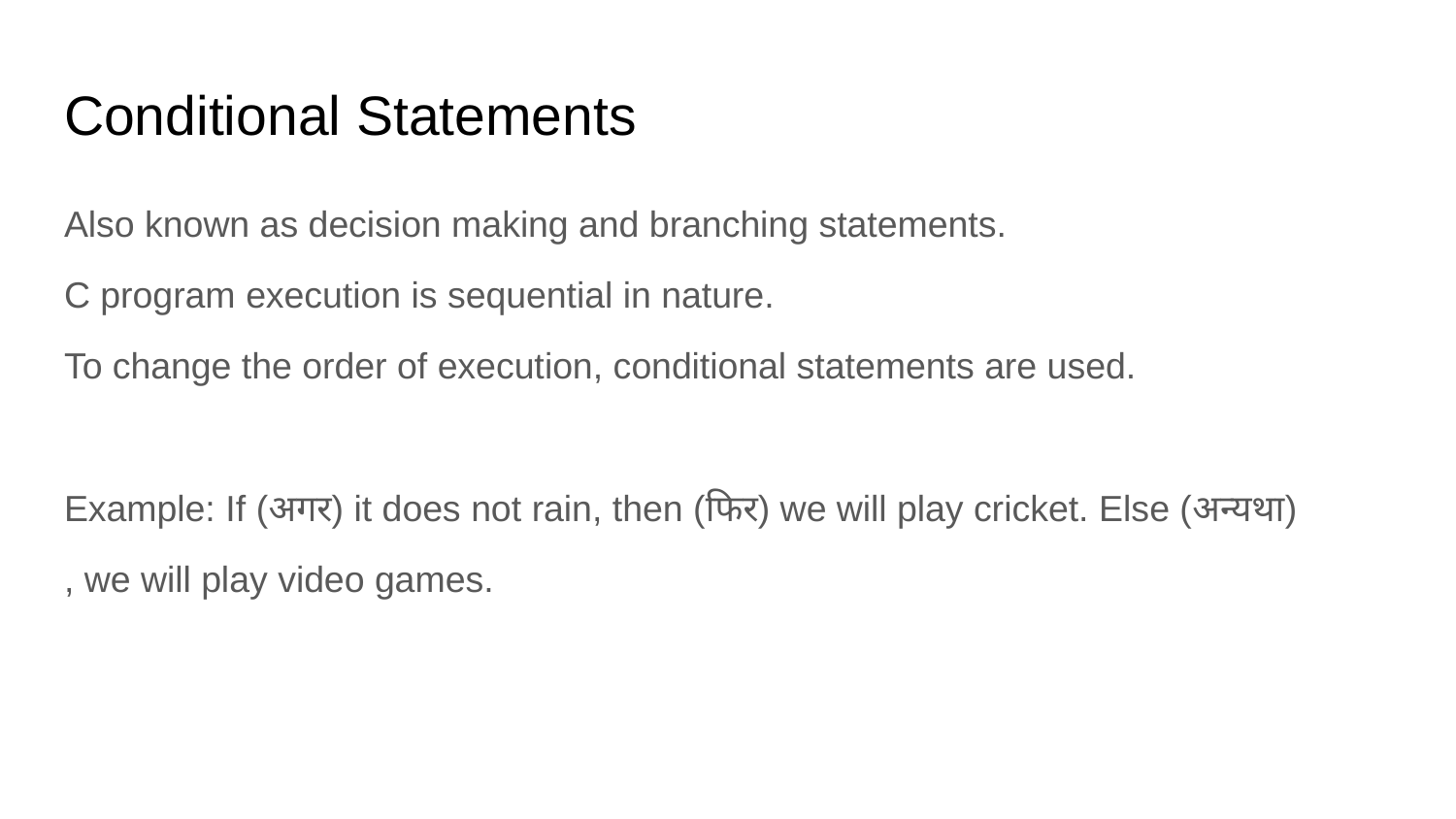

# Conditional Statements
Also known as decision making and branching statements.
C program execution is sequential in nature.
To change the order of execution, conditional statements are used.

Example: If (अगर) it does not rain, then (फिर) we will play cricket. Else (अन्यथा)
, we will play video games.